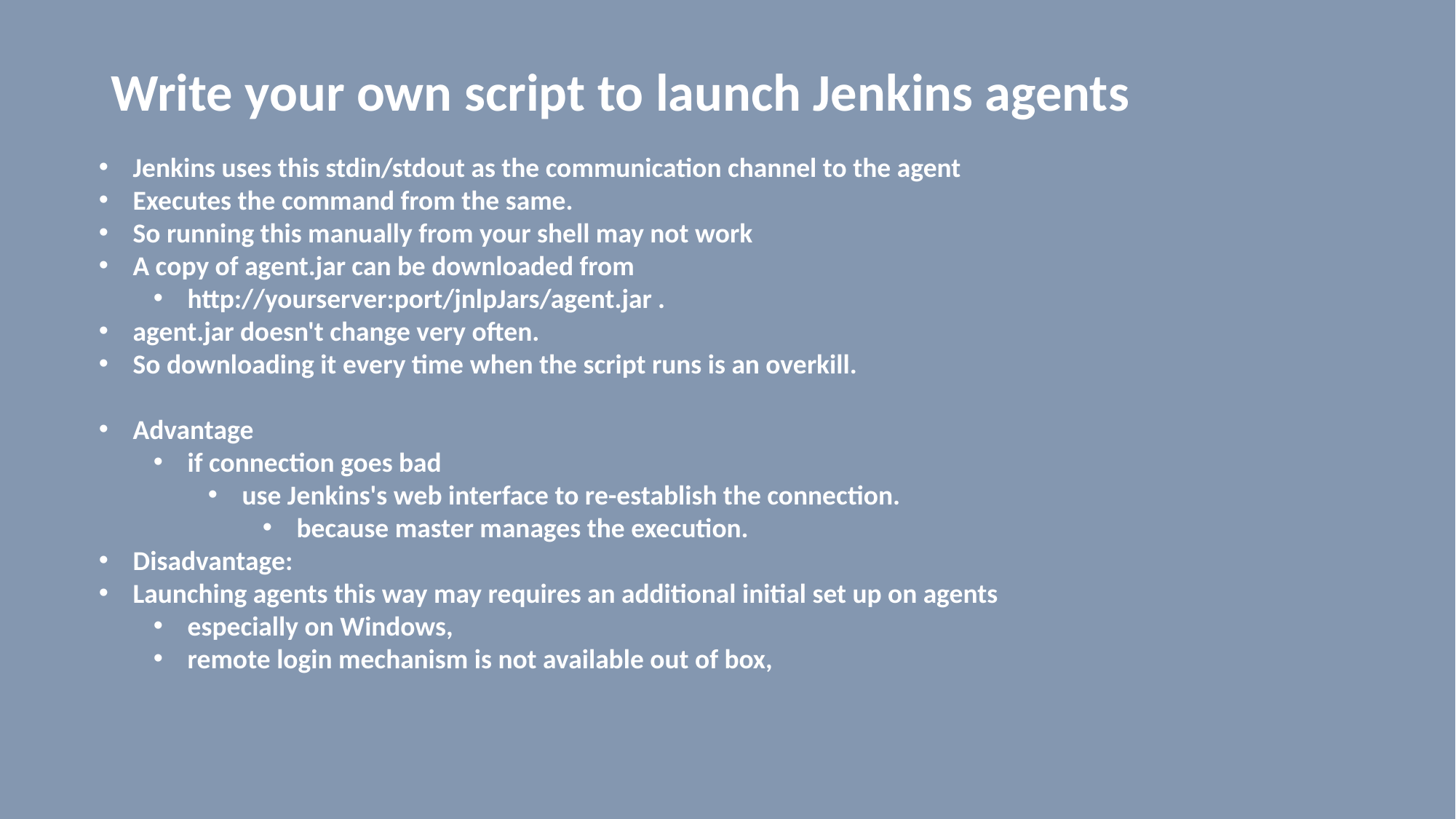

# Write your own script to launch Jenkins agents
Jenkins uses this stdin/stdout as the communication channel to the agent
Executes the command from the same.
So running this manually from your shell may not work
A copy of agent.jar can be downloaded from
http://yourserver:port/jnlpJars/agent.jar .
agent.jar doesn't change very often.
So downloading it every time when the script runs is an overkill.

Advantage
if connection goes bad
use Jenkins's web interface to re-establish the connection.
because master manages the execution.
Disadvantage:
Launching agents this way may requires an additional initial set up on agents
especially on Windows,
remote login mechanism is not available out of box,